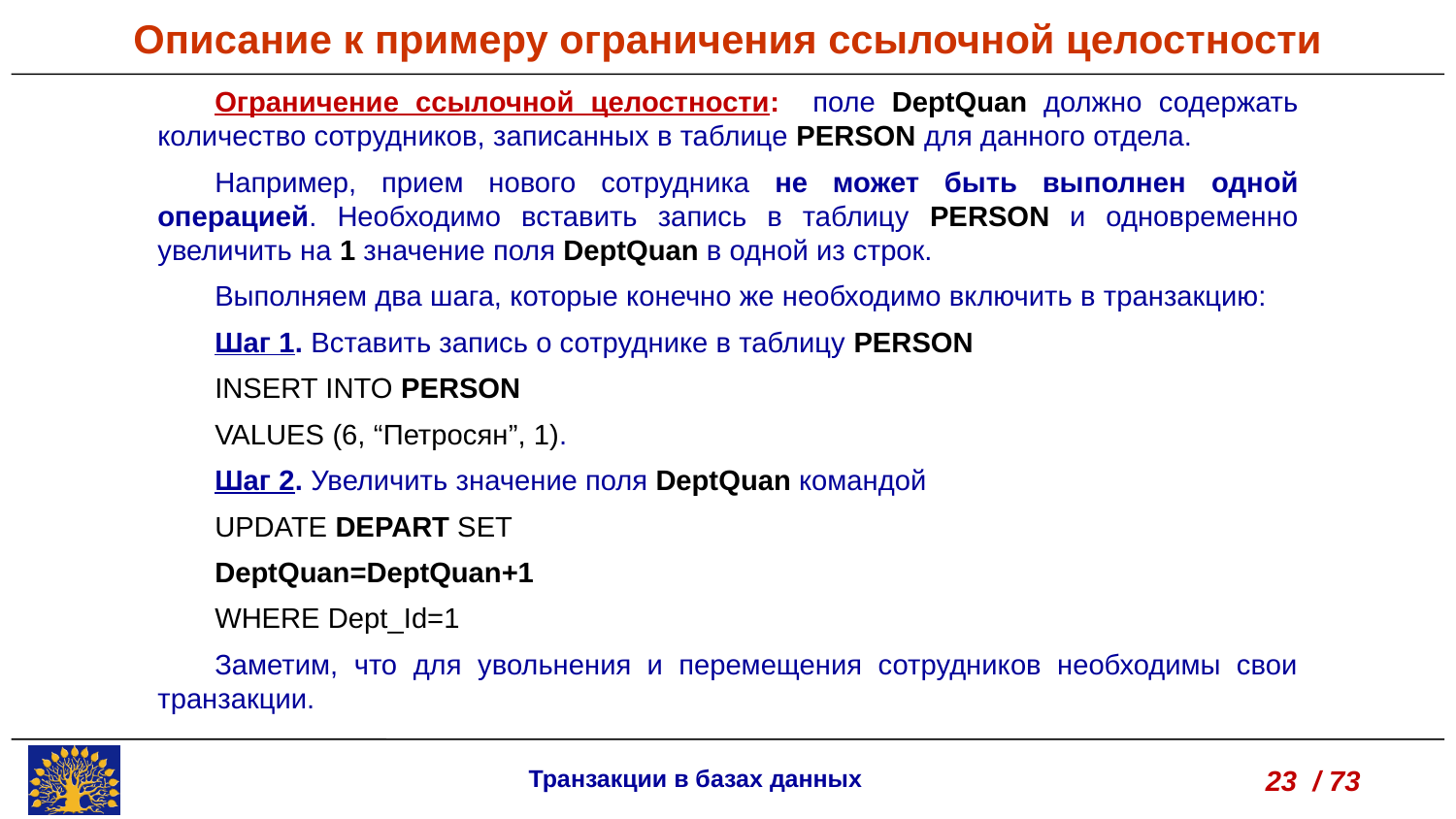

Описание к примеру ограничения ссылочной целостности
Ограничение ссылочной целостности:  поле DeptQuan должно содержать количество сотрудников, записанных в таблице PERSON для данного отдела.
Например, прием нового сотрудника не может быть выполнен одной операцией. Необходимо вставить запись в таблицу PERSON и одновременно увеличить на 1 значение поля DeptQuan в одной из строк.
Выполняем два шага, которые конечно же необходимо включить в транзакцию:
Шаг 1. Вставить запись о сотруднике в таблицу PERSON
INSERT INTO PERSON
VALUES (6, “Петросян”, 1).
Шаг 2. Увеличить значение поля DeptQuan командой
UPDATE DEPART SET
DeptQuan=DeptQuan+1
WHERE Dept_Id=1
Заметим, что для увольнения и перемещения сотрудников необходимы свои транзакции.